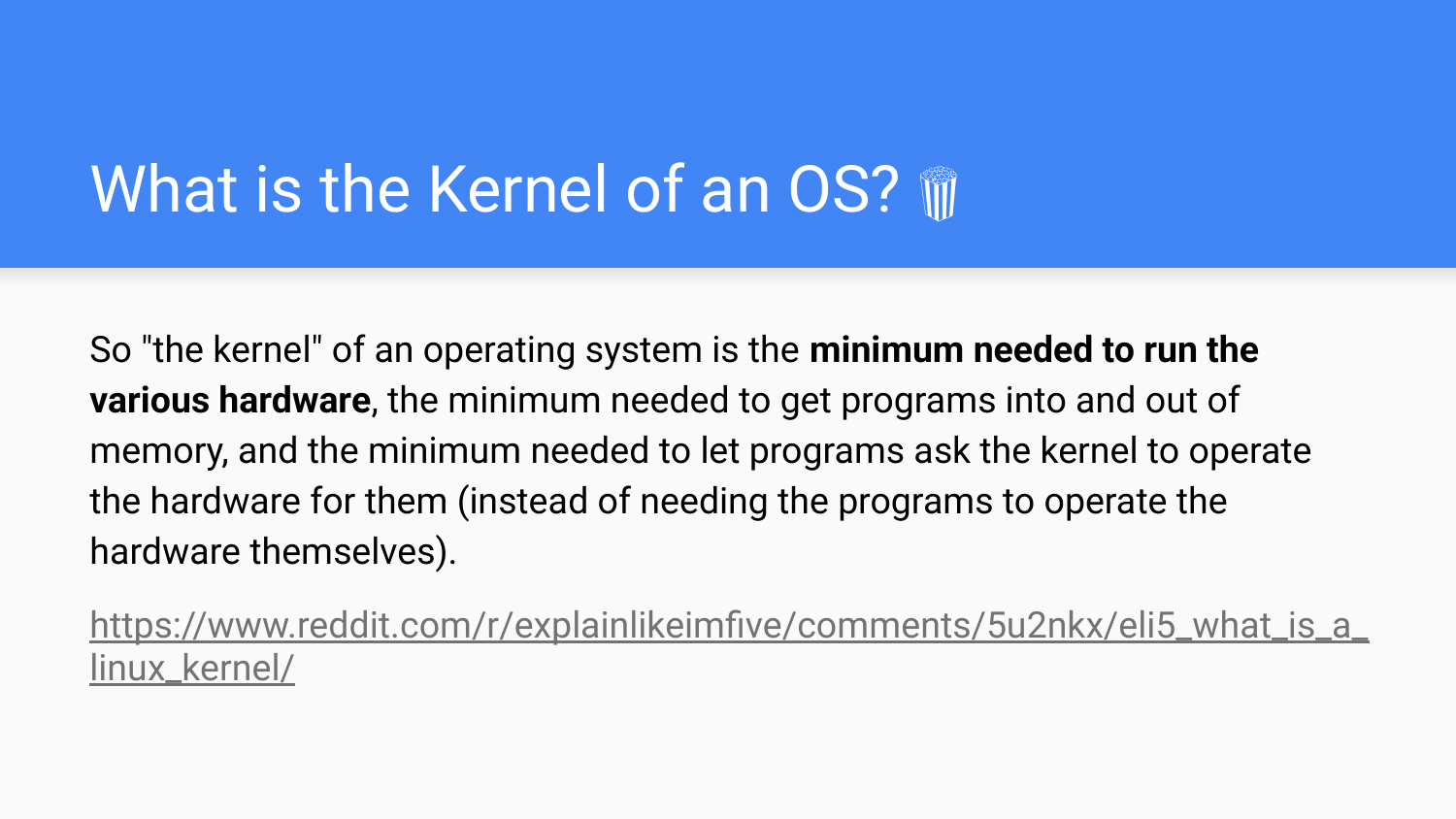

# What is the Kernel of an OS? 🍿
So "the kernel" of an operating system is the minimum needed to run the various hardware, the minimum needed to get programs into and out of memory, and the minimum needed to let programs ask the kernel to operate the hardware for them (instead of needing the programs to operate the hardware themselves).
https://www.reddit.com/r/explainlikeimfive/comments/5u2nkx/eli5_what_is_a_linux_kernel/